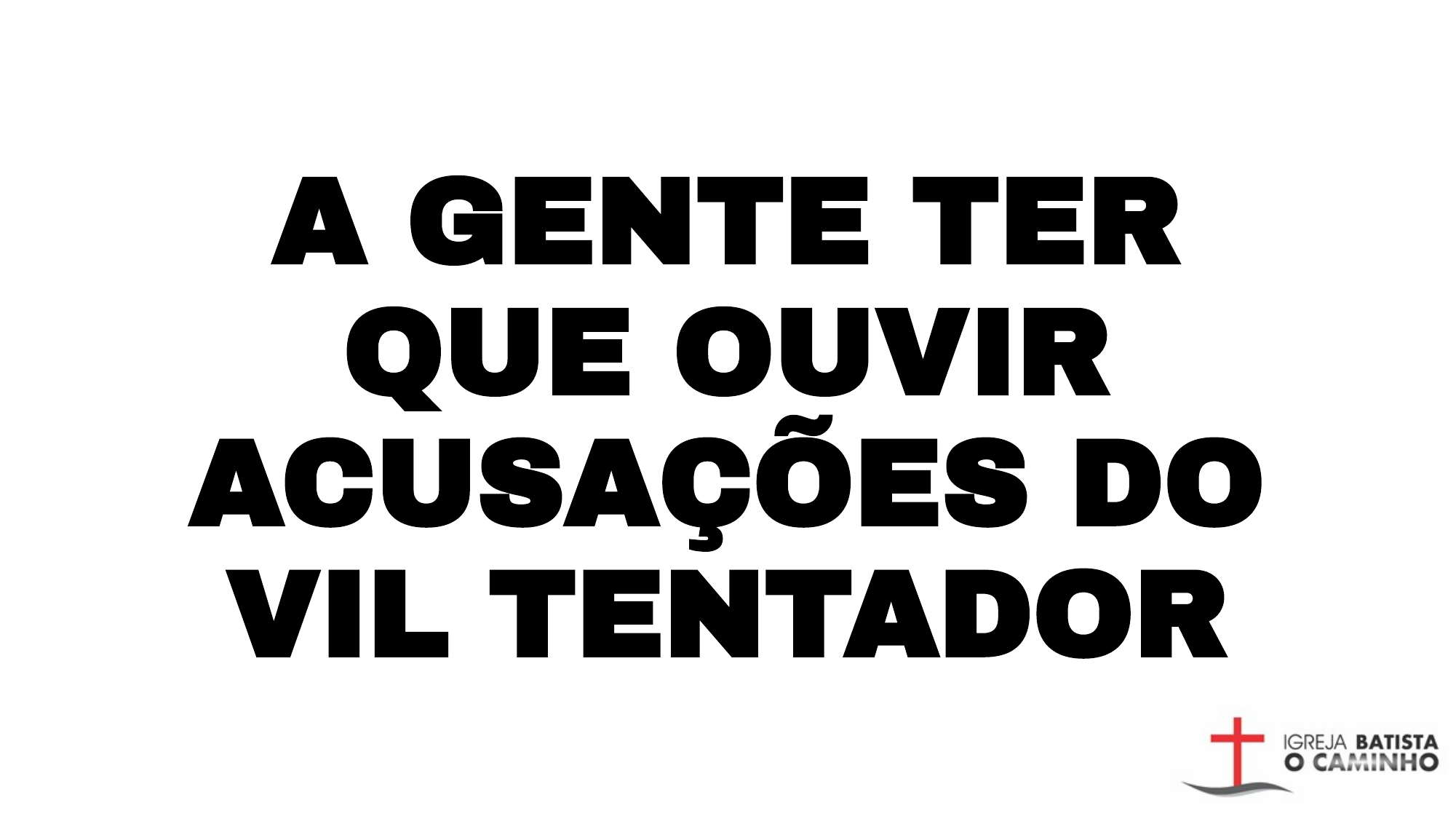

# A GENTE TER QUE OUVIR ACUSAÇÕES DO VIL TENTADOR